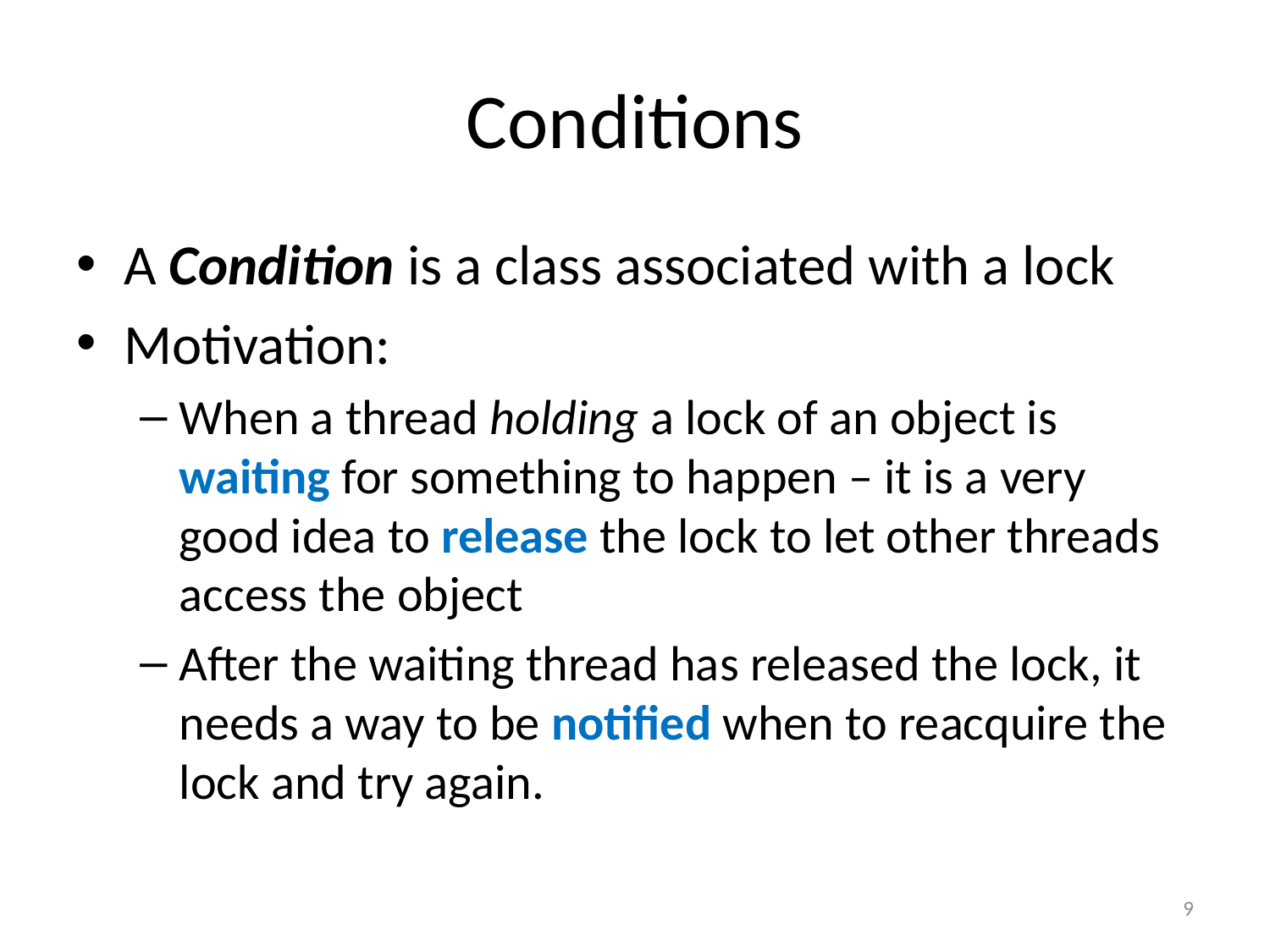

# Conditions
A Condition is a class associated with a lock
Motivation:
When a thread holding a lock of an object is waiting for something to happen – it is a very good idea to release the lock to let other threads access the object
After the waiting thread has released the lock, it needs a way to be notified when to reacquire the lock and try again.
9